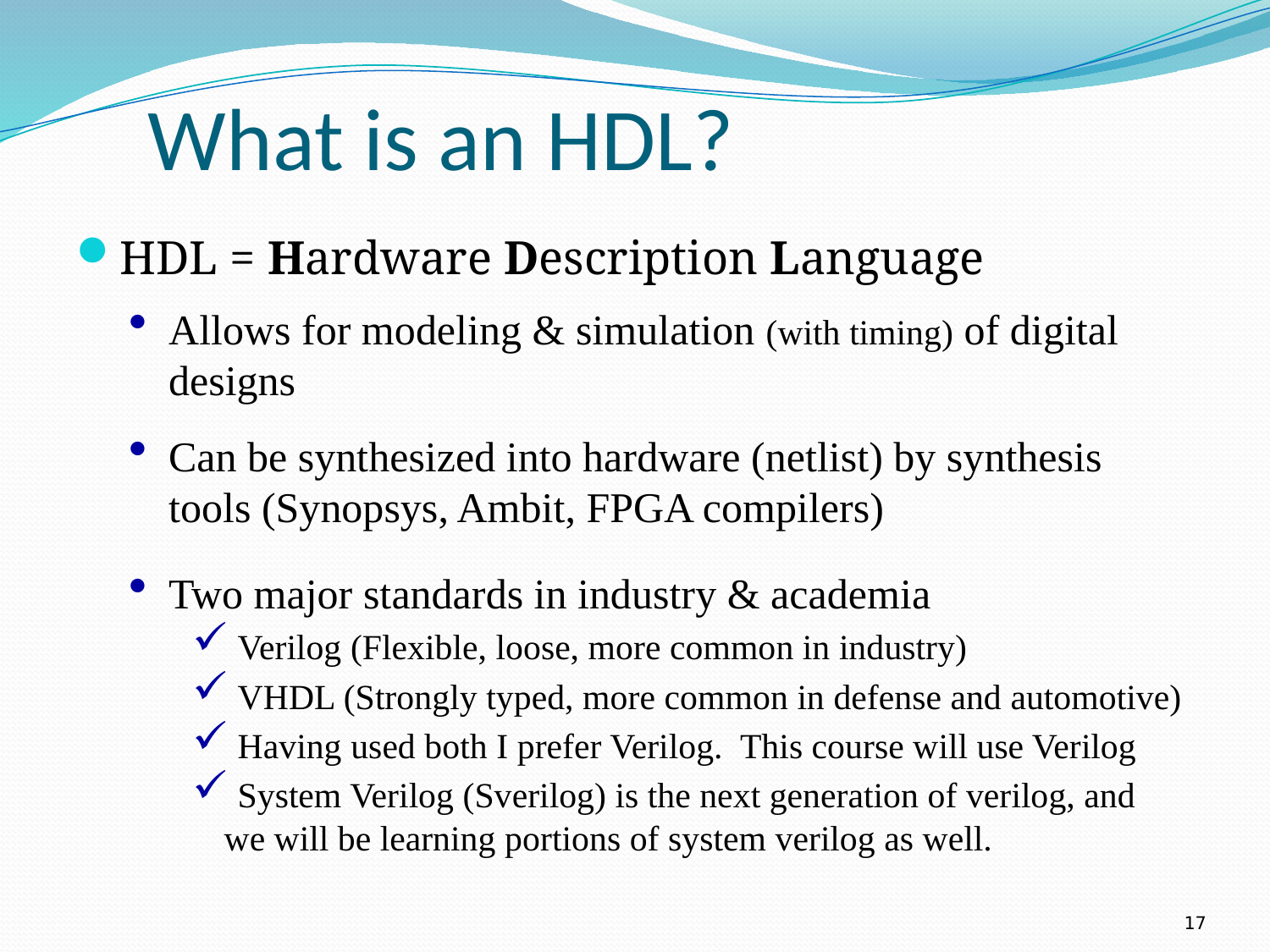

# What is an HDL?
HDL = Hardware Description Language
Allows for modeling & simulation (with timing) of digital designs
Can be synthesized into hardware (netlist) by synthesis tools (Synopsys, Ambit, FPGA compilers)
Two major standards in industry & academia
 Verilog (Flexible, loose, more common in industry)
 VHDL (Strongly typed, more common in defense and automotive)
 Having used both I prefer Verilog.  This course will use Verilog
 System Verilog (Sverilog) is the next generation of verilog, and we will be learning portions of system verilog as well.
17